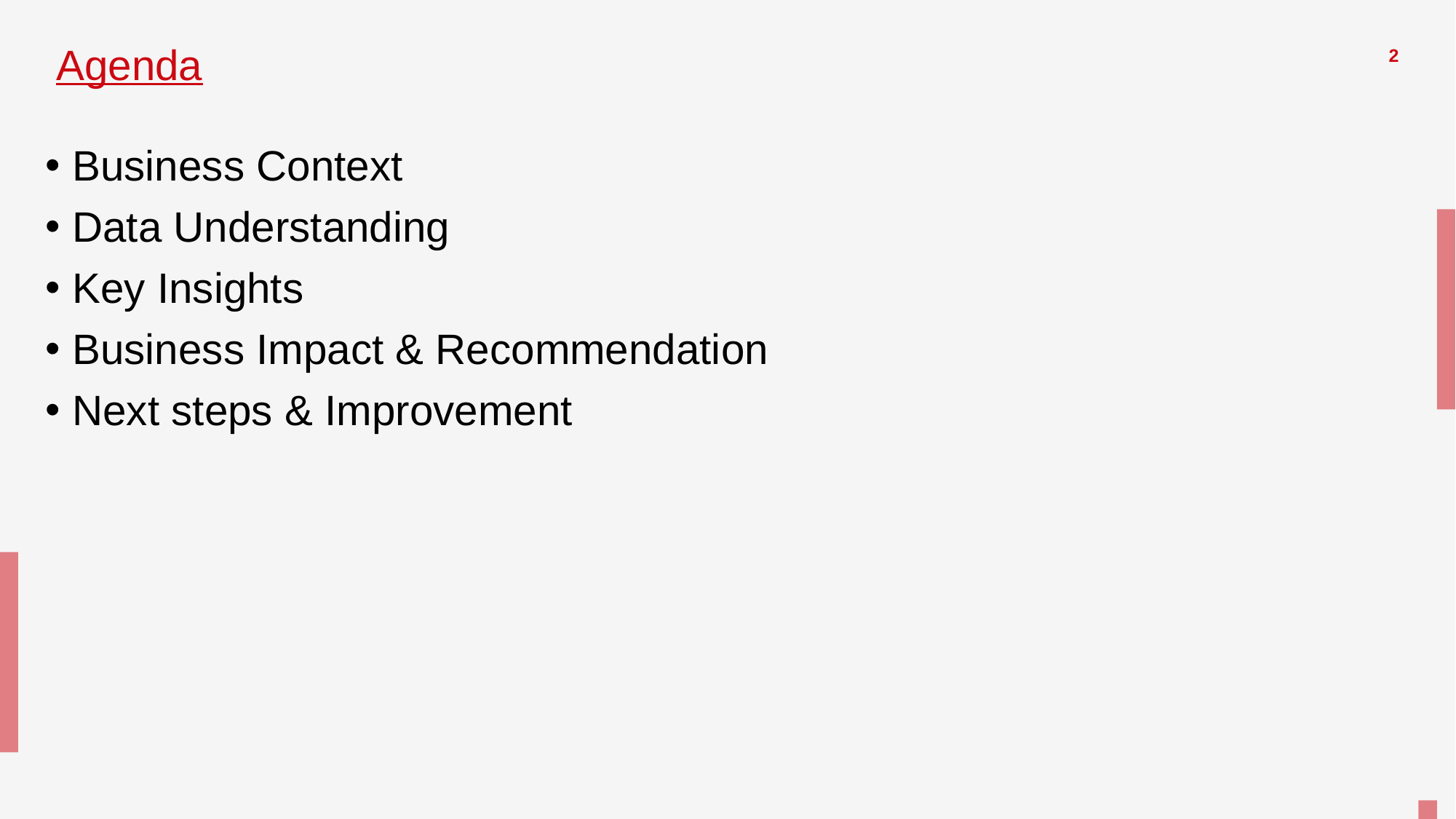

# Agenda
2
Business Context
Data Understanding
Key Insights
Business Impact & Recommendation
Next steps & Improvement